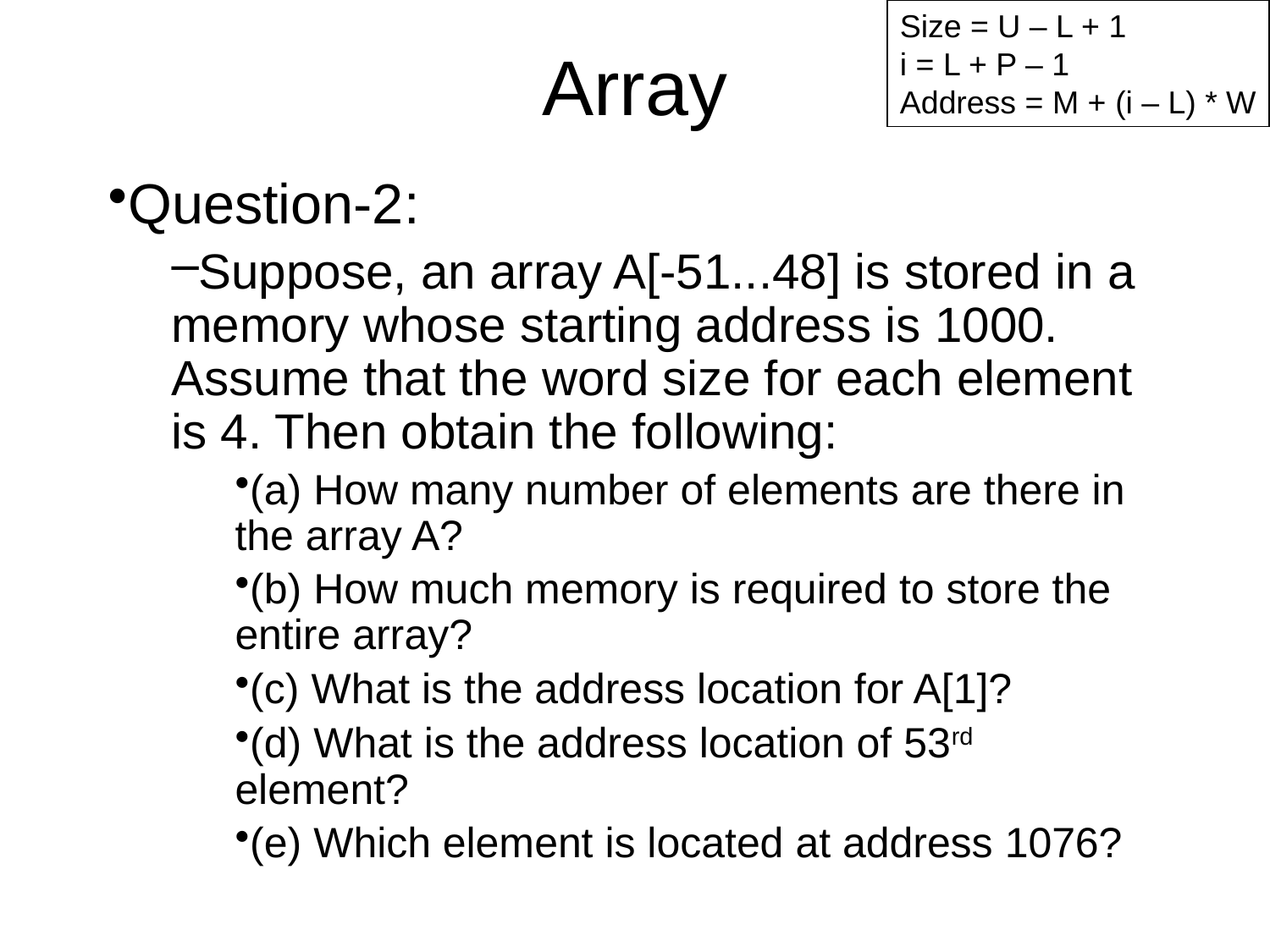

Size = U – L + 1
i = L + P – 1
Address = M + (i – L) * W
# Array
Question-2:
Suppose, an array A[-51...48] is stored in a memory whose starting address is 1000. Assume that the word size for each element is 4. Then obtain the following:
(a) How many number of elements are there in the array A?
(b) How much memory is required to store the entire array?
(c) What is the address location for A[1]?
(d) What is the address location of 53rd  element?
(e) Which element is located at address 1076?